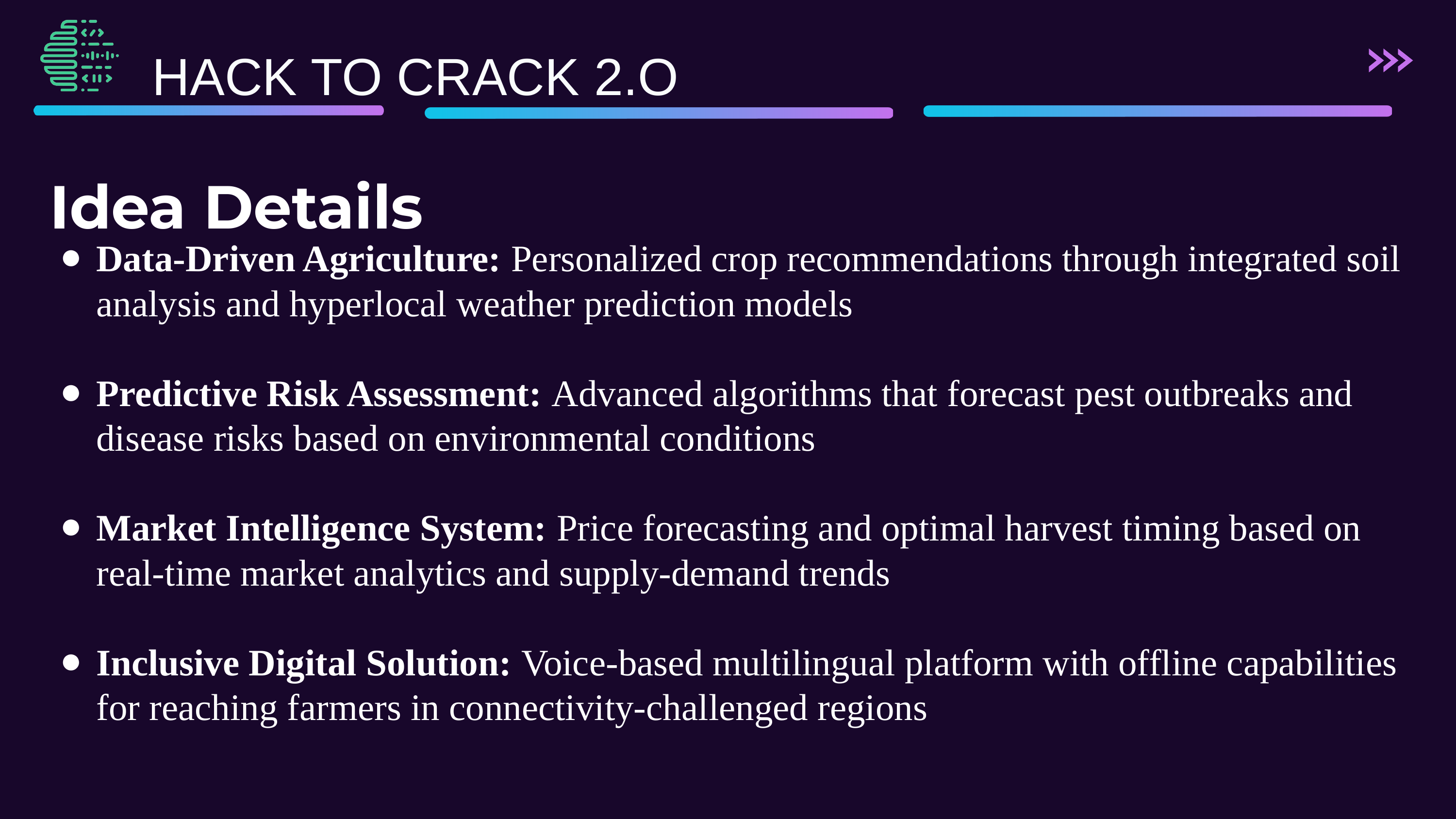

HACK TO CRACK 2.O
1.0

Idea Details
Data-Driven Agriculture: Personalized crop recommendations through integrated soil analysis and hyperlocal weather prediction models

Predictive Risk Assessment: Advanced algorithms that forecast pest outbreaks and disease risks based on environmental conditions

Market Intelligence System: Price forecasting and optimal harvest timing based on real-time market analytics and supply-demand trends

Inclusive Digital Solution: Voice-based multilingual platform with offline capabilities for reaching farmers in connectivity-challenged regions